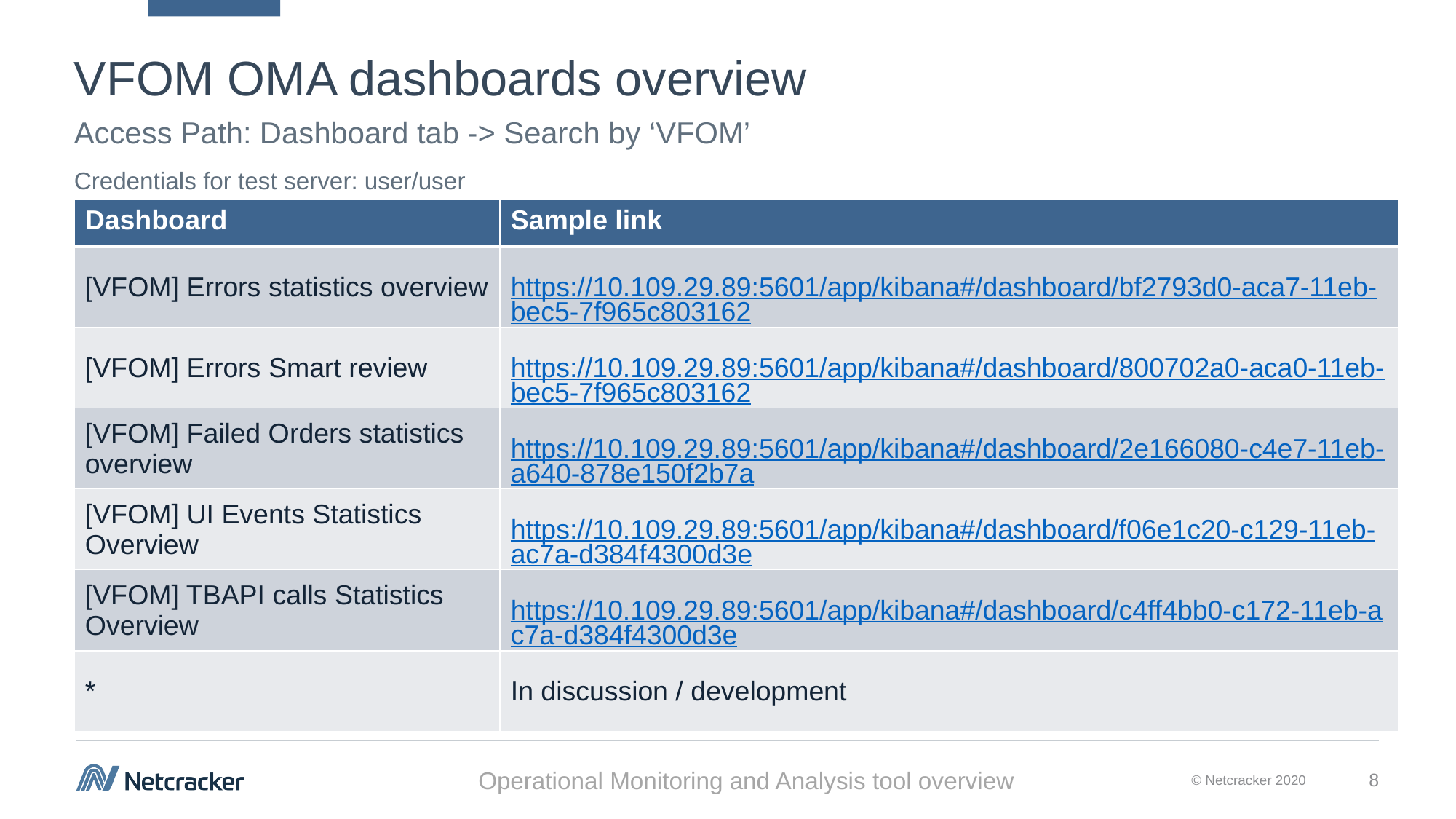

VFOM OMA dashboards overview
Access Path: Dashboard tab -> Search by ‘VFOM’
Credentials for test server: user/user
| Dashboard | Sample link |
| --- | --- |
| [VFOM] Errors statistics overview | https://10.109.29.89:5601/app/kibana#/dashboard/bf2793d0-aca7-11eb-bec5-7f965c803162 |
| [VFOM] Errors Smart review | https://10.109.29.89:5601/app/kibana#/dashboard/800702a0-aca0-11eb-bec5-7f965c803162 |
| [VFOM] Failed Orders statistics overview | https://10.109.29.89:5601/app/kibana#/dashboard/2e166080-c4e7-11eb-a640-878e150f2b7a |
| [VFOM] UI Events Statistics Overview | https://10.109.29.89:5601/app/kibana#/dashboard/f06e1c20-c129-11eb-ac7a-d384f4300d3e |
| [VFOM] TBAPI calls Statistics Overview | https://10.109.29.89:5601/app/kibana#/dashboard/c4ff4bb0-c172-11eb-ac7a-d384f4300d3e |
| \* | In discussion / development |